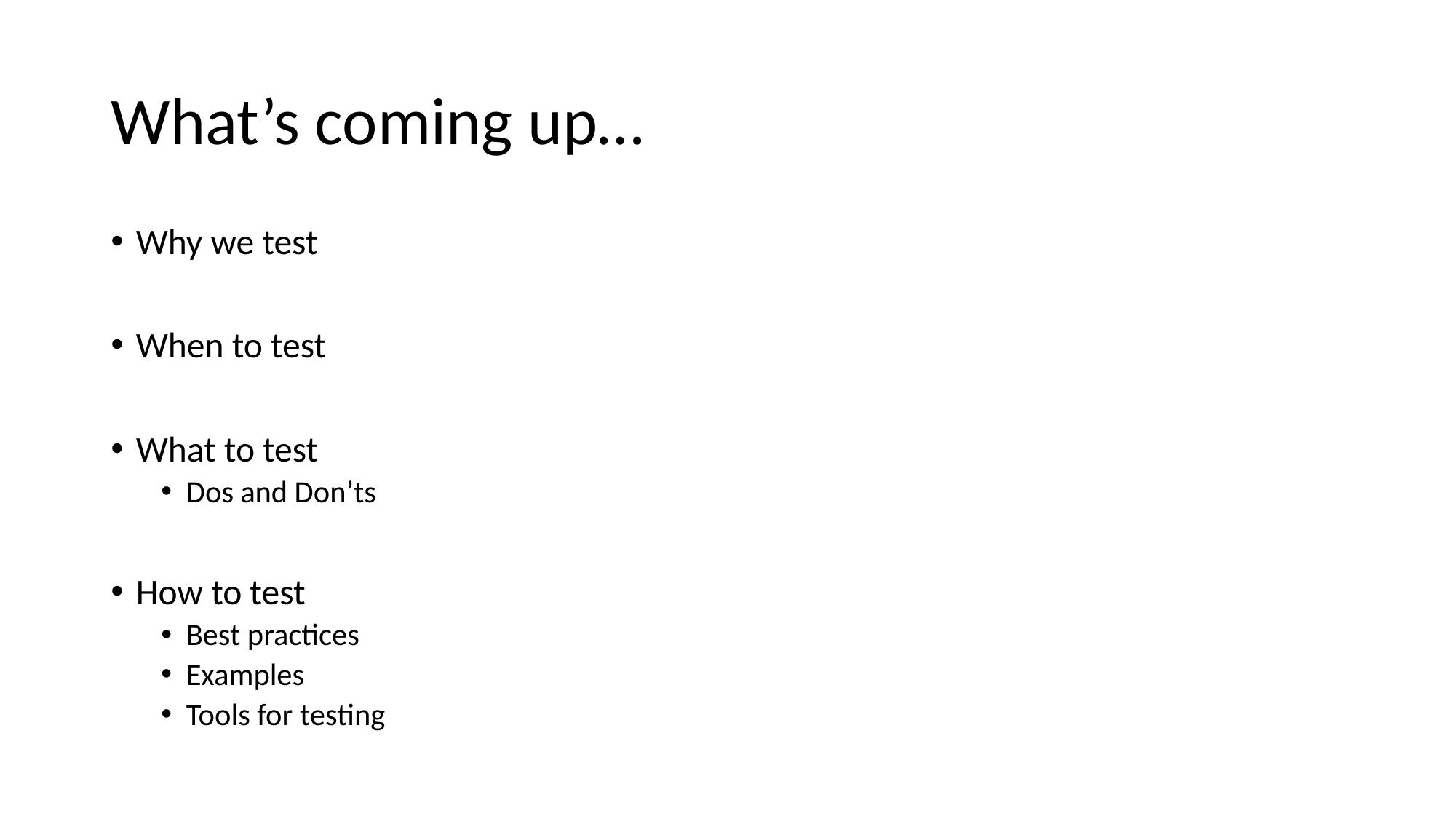

# What’s coming up…
Why we test

When to test

What to test
Dos and Don’ts

How to test
Best practices
Examples
Tools for testing